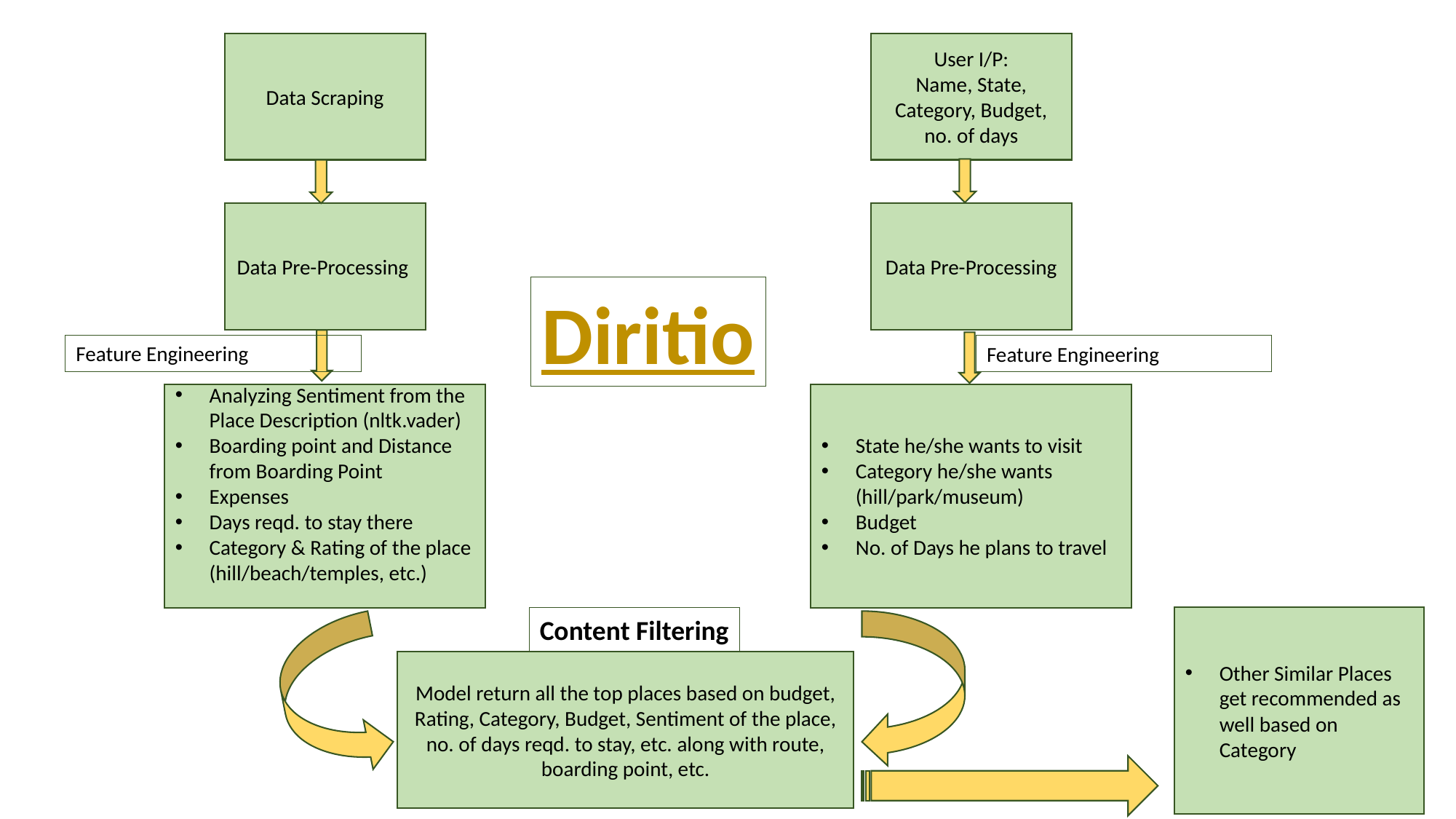

Data Scraping
User I/P:
Name, State, Category, Budget, no. of days

Data Pre-Processing
Data Pre-Processing
Diritio

Feature Engineering
Feature Engineering
Analyzing Sentiment from the Place Description (nltk.vader)
Boarding point and Distance from Boarding Point
Expenses
Days reqd. to stay there
Category & Rating of the place (hill/beach/temples, etc.)

State he/she wants to visit
Category he/she wants (hill/park/museum)
Budget
No. of Days he plans to travel
Other Similar Places get recommended as well based on Category
Content Filtering

Model return all the top places based on budget, Rating, Category, Budget, Sentiment of the place, no. of days reqd. to stay, etc. along with route, boarding point, etc.